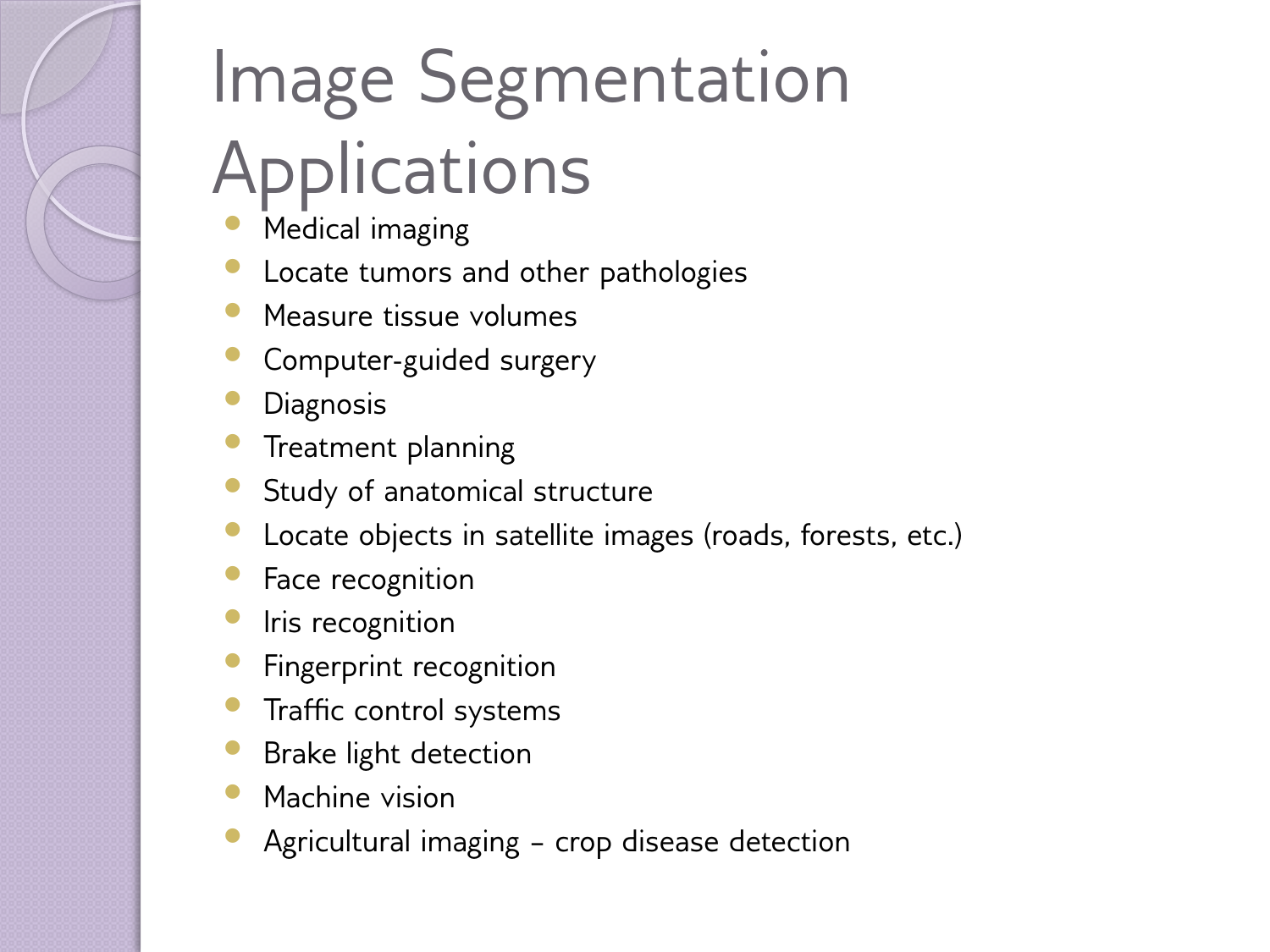

# Image Segmentation Applications
Medical imaging
Locate tumors and other pathologies
Measure tissue volumes
Computer-guided surgery
Diagnosis
Treatment planning
Study of anatomical structure
Locate objects in satellite images (roads, forests, etc.)
Face recognition
Iris recognition
Fingerprint recognition
Traffic control systems
Brake light detection
Machine vision
Agricultural imaging – crop disease detection